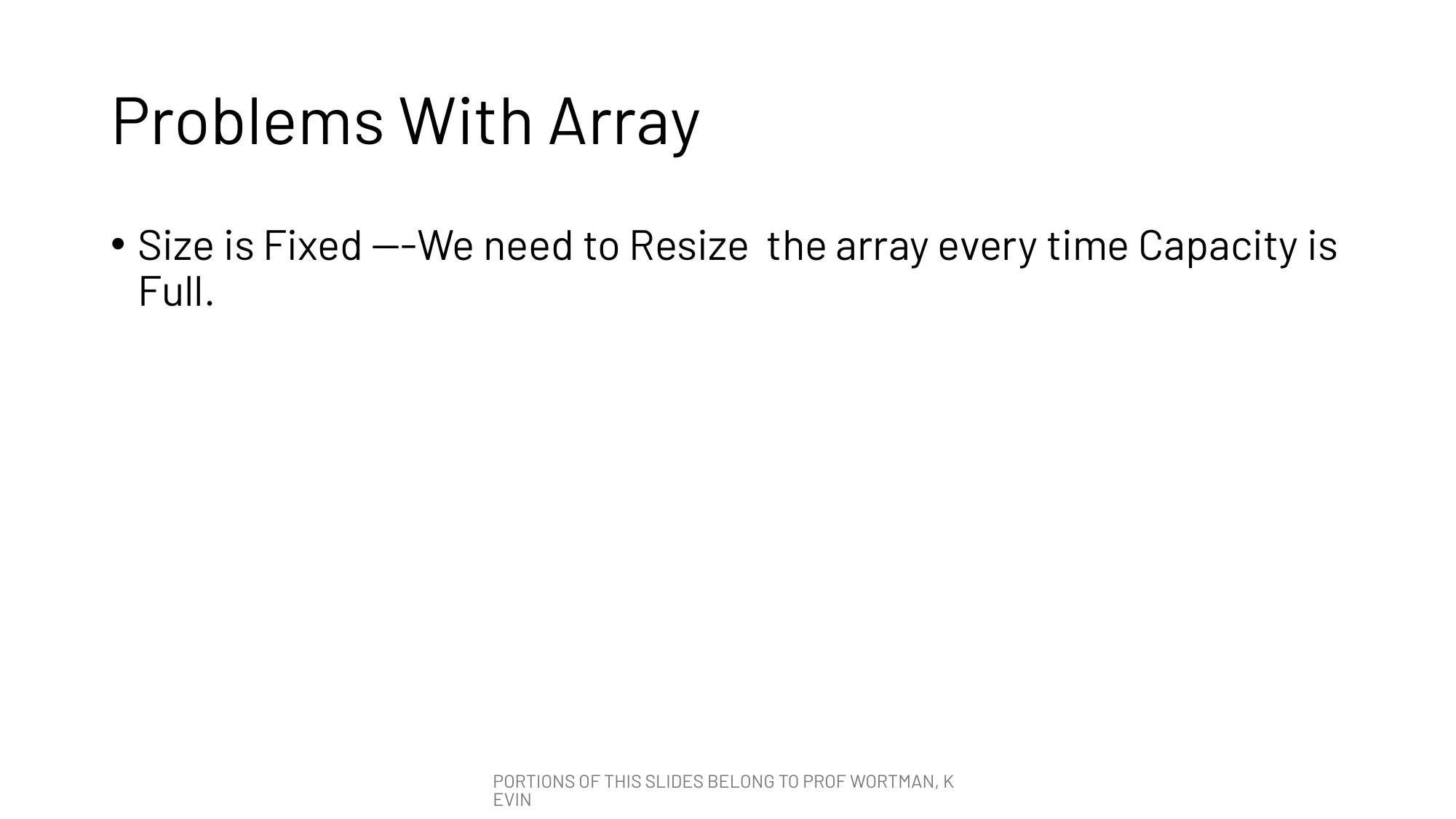

# Problems With Array
Size is Fixed ---We need to Resize  the array every time Capacity is Full.
PORTIONS OF THIS SLIDES BELONG TO PROF WORTMAN, KEVIN